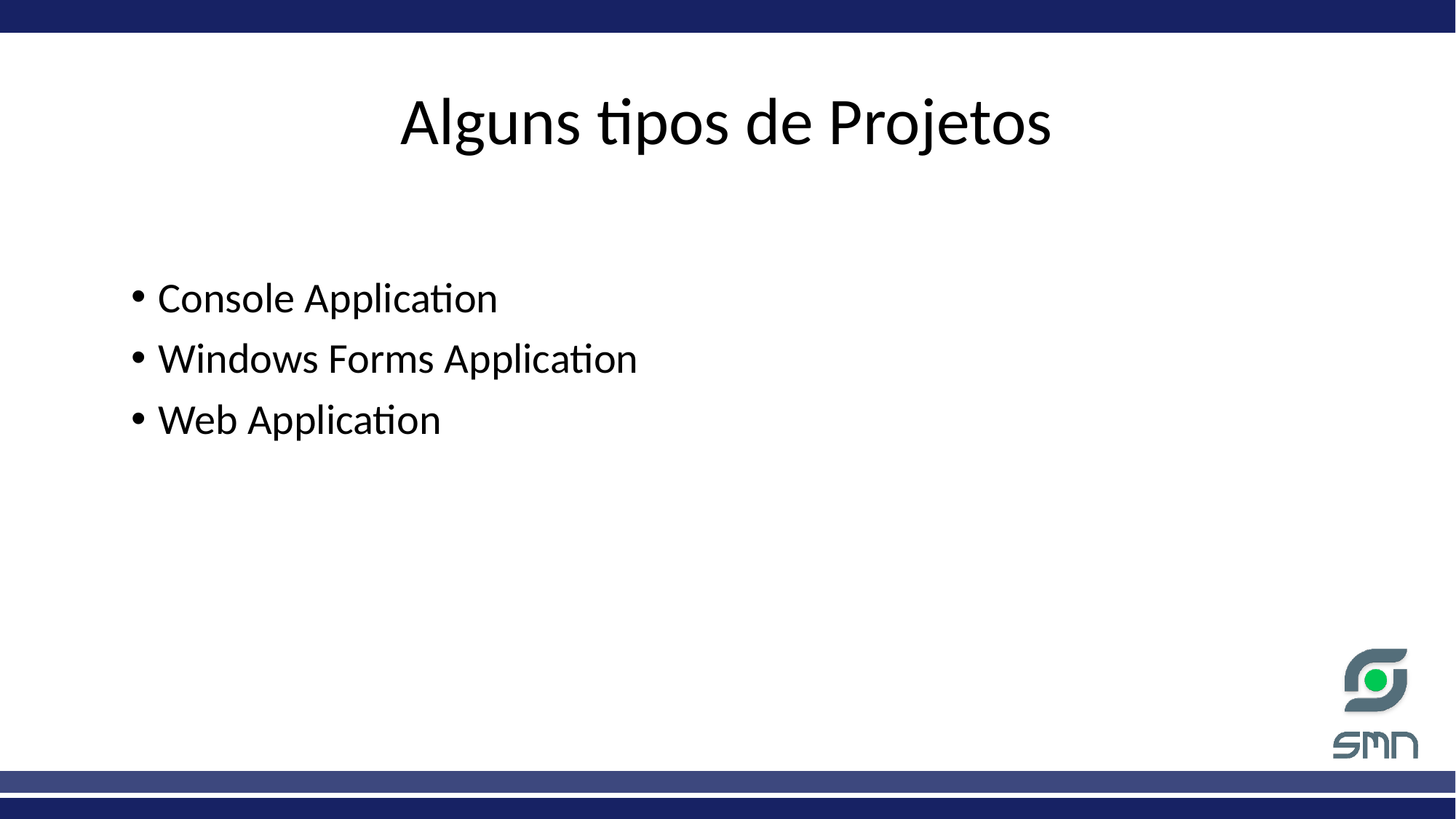

# Alguns tipos de Projetos

Console Application
Windows Forms Application
Web Application